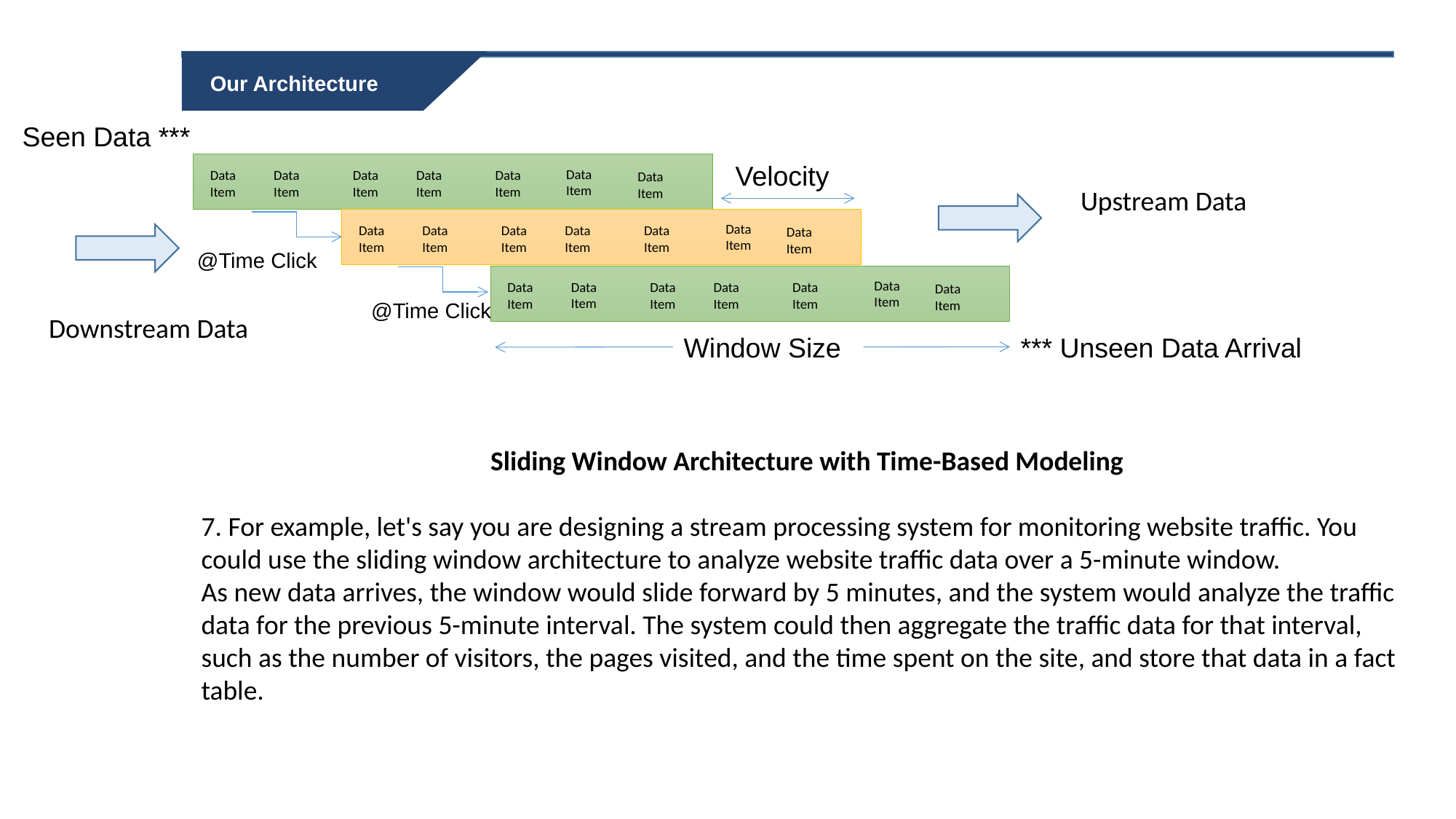

Our Architecture
Seen Data ***
Velocity

Data Item
Data Item
Data Item
Data Item
Data Item
Data Item
Data Item
Upstream Data

Data Item
Data Item
Data Item
Data Item
Data Item
Data Item
Data Item

@Time Click

Data Item
Data Item
Data Item
Data Item
Data Item
Data Item
Data Item
@Time Click
Downstream Data
*** Unseen Data Arrival
Window Size
Sliding Window Architecture with Time-Based Modeling

7. For example, let's say you are designing a stream processing system for monitoring website traffic. You could use the sliding window architecture to analyze website traffic data over a 5-minute window.
As new data arrives, the window would slide forward by 5 minutes, and the system would analyze the traffic data for the previous 5-minute interval. The system could then aggregate the traffic data for that interval, such as the number of visitors, the pages visited, and the time spent on the site, and store that data in a fact table.